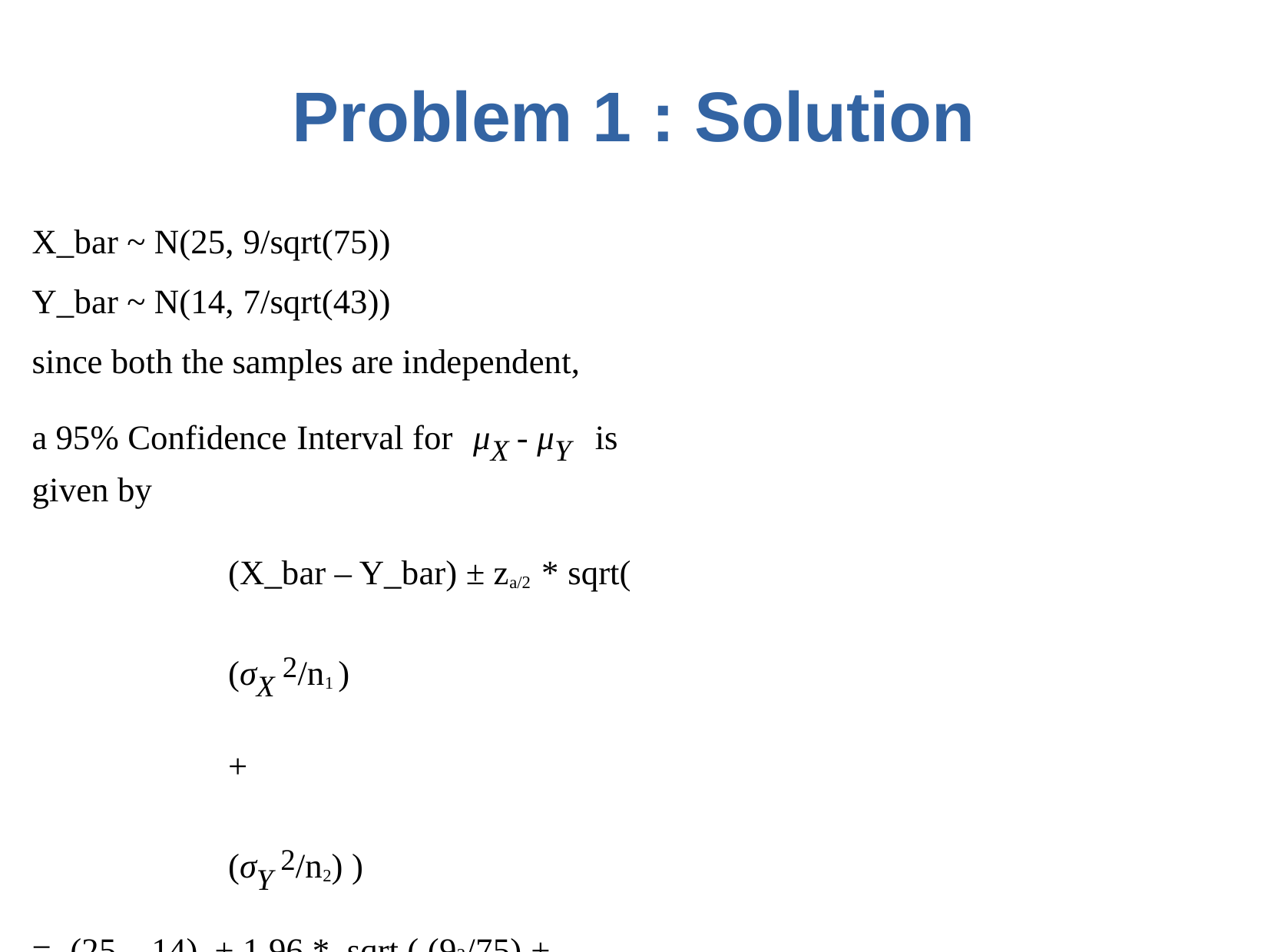

# Problem 1 : Solution
X_bar ~ N(25, 9/sqrt(75))
Y_bar ~ N(14, 7/sqrt(43))
since both the samples are independent,
a 95% Confidence Interval for	μX - μY	is given by
(X_bar – Y_bar) ± za/2 * sqrt(	(σX 2/n1 )	+	(σY 2/n2) )
=	(25 – 14)	± 1.96 *	sqrt ( (92/75) + (72/43))
= 11 ± 1.96 *	sqrt ( 2.2195)
= 11 ± 2.92
= (8.08, 13.92)